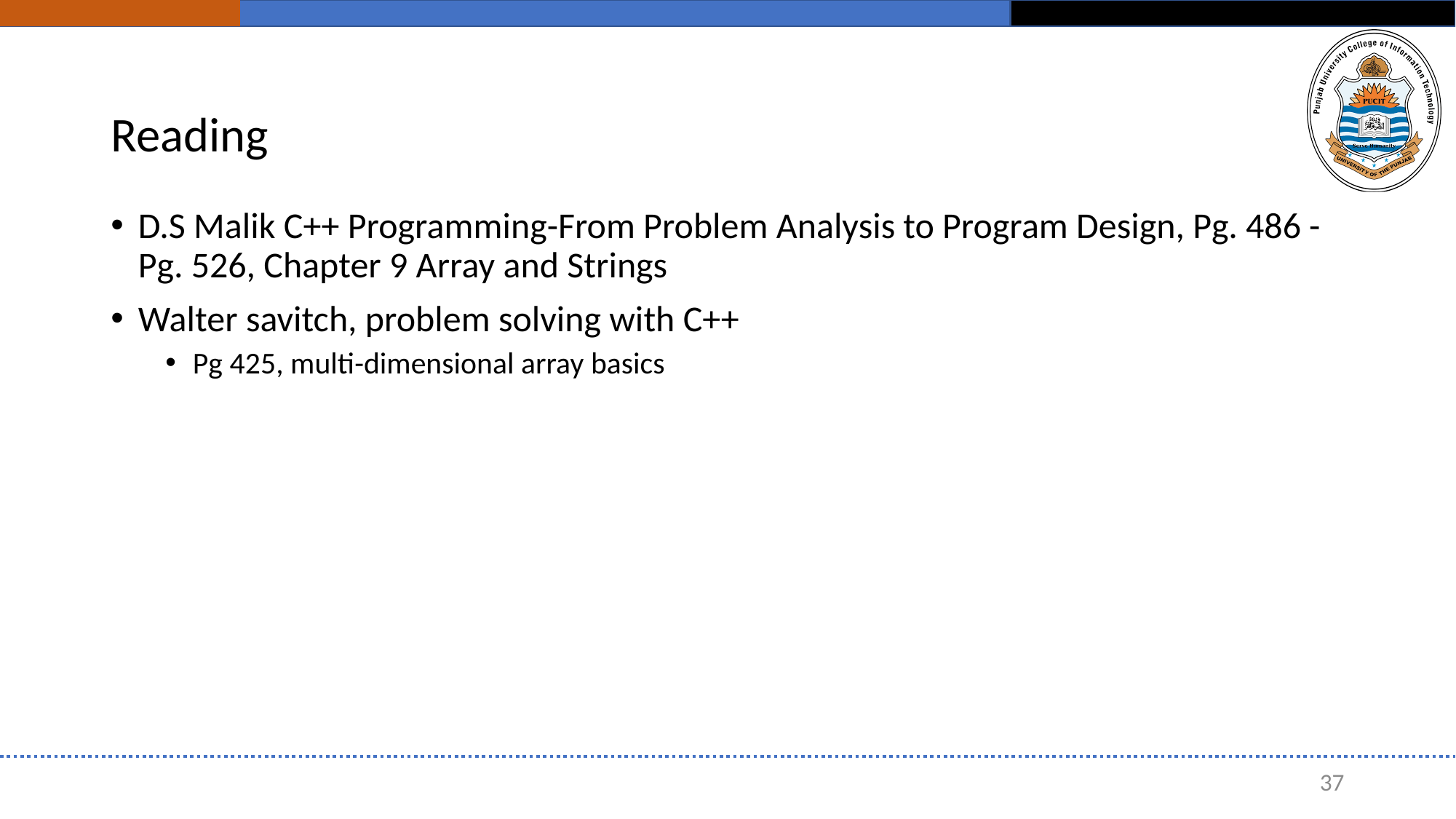

# Reading
D.S Malik C++ Programming-From Problem Analysis to Program Design, Pg. 486 - Pg. 526, Chapter 9 Array and Strings
Walter savitch, problem solving with C++
Pg 425, multi-dimensional array basics
37